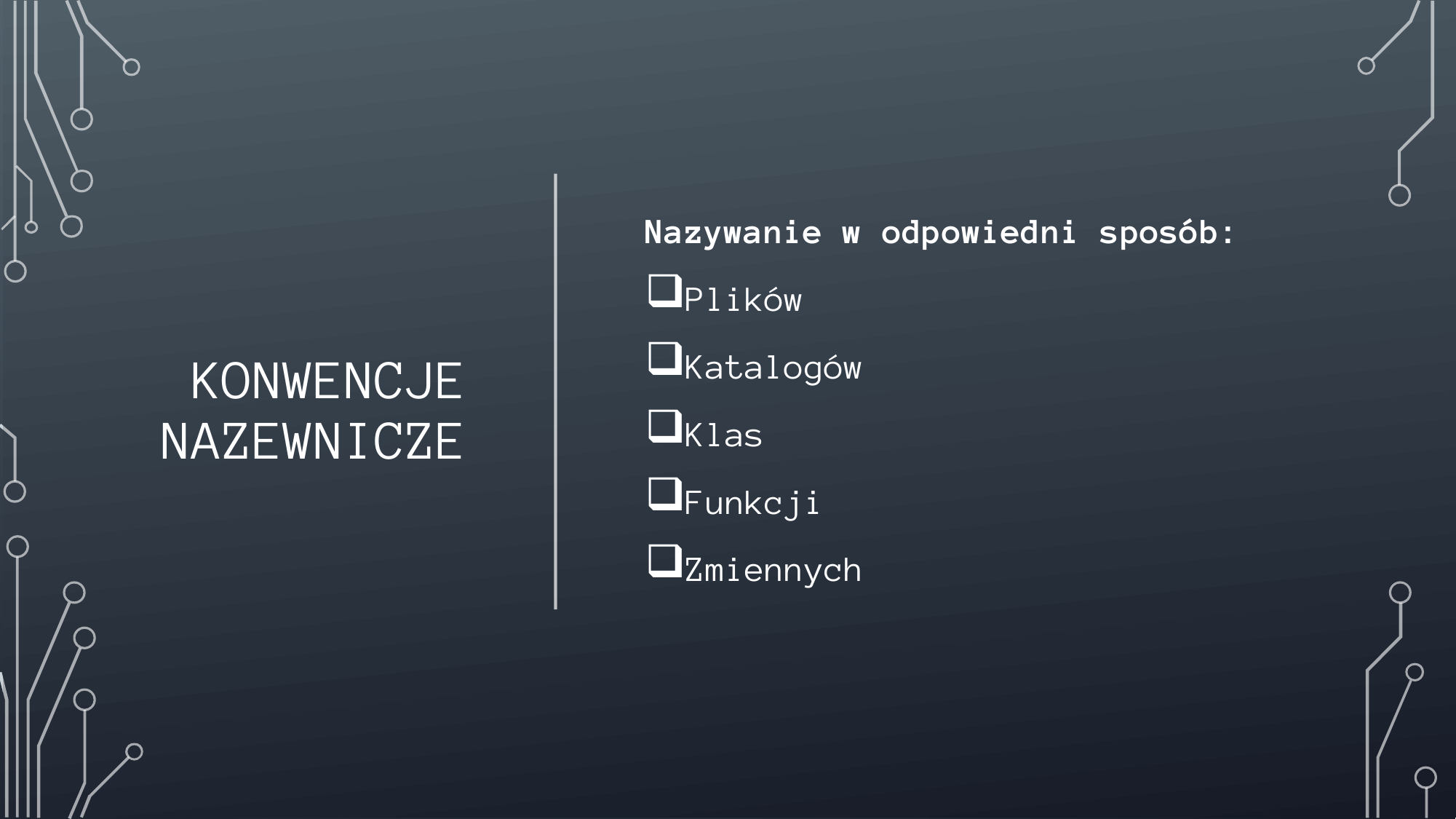

Nazywanie w odpowiedni sposób:
Plików
Katalogów
Klas
Funkcji
Zmiennych
# Konwencje nazewnicze